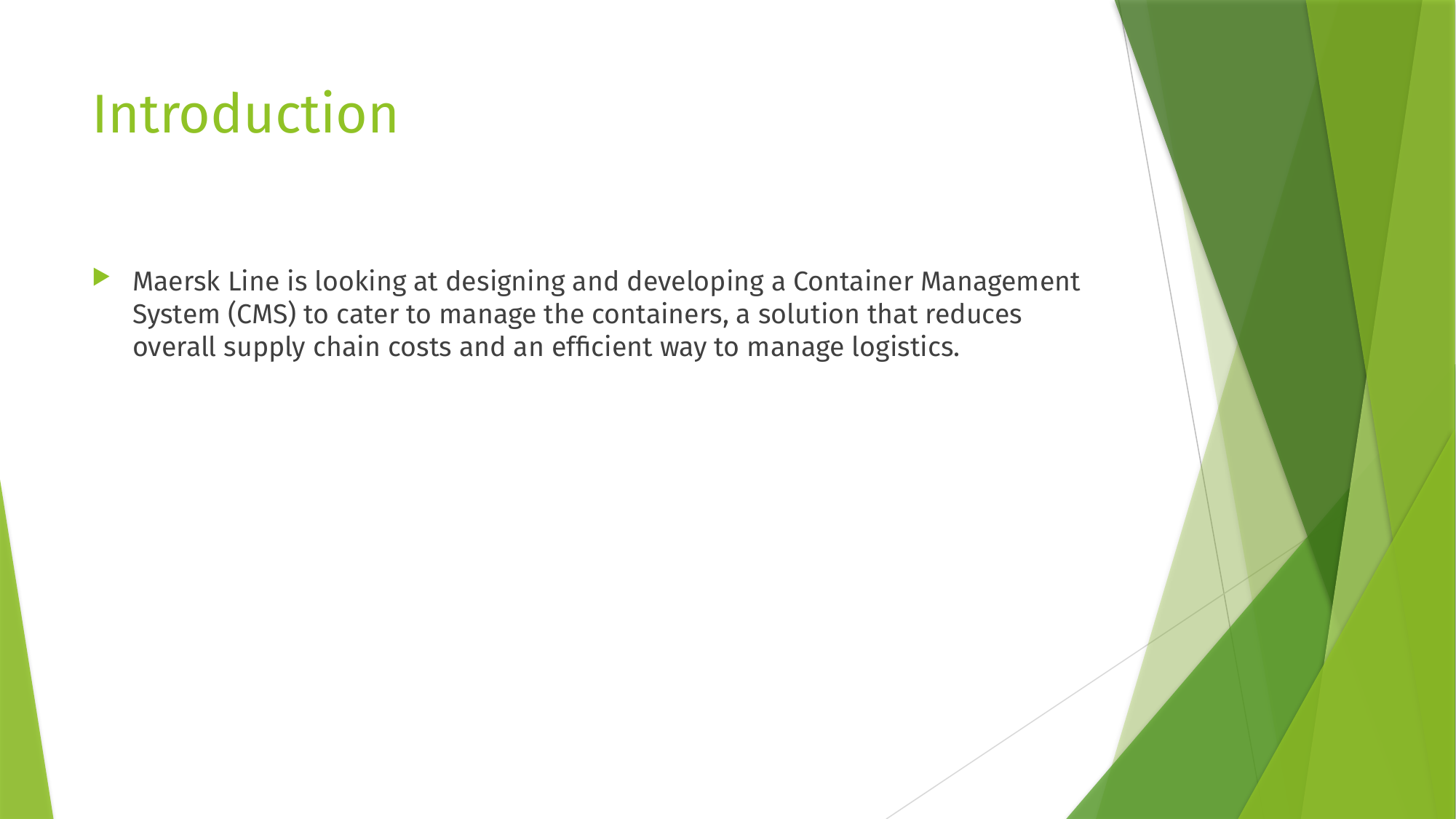

# Introduction
Maersk Line is looking at designing and developing a Container Management System (CMS) to cater to manage the containers, a solution that reduces overall supply chain costs and an efficient way to manage logistics.